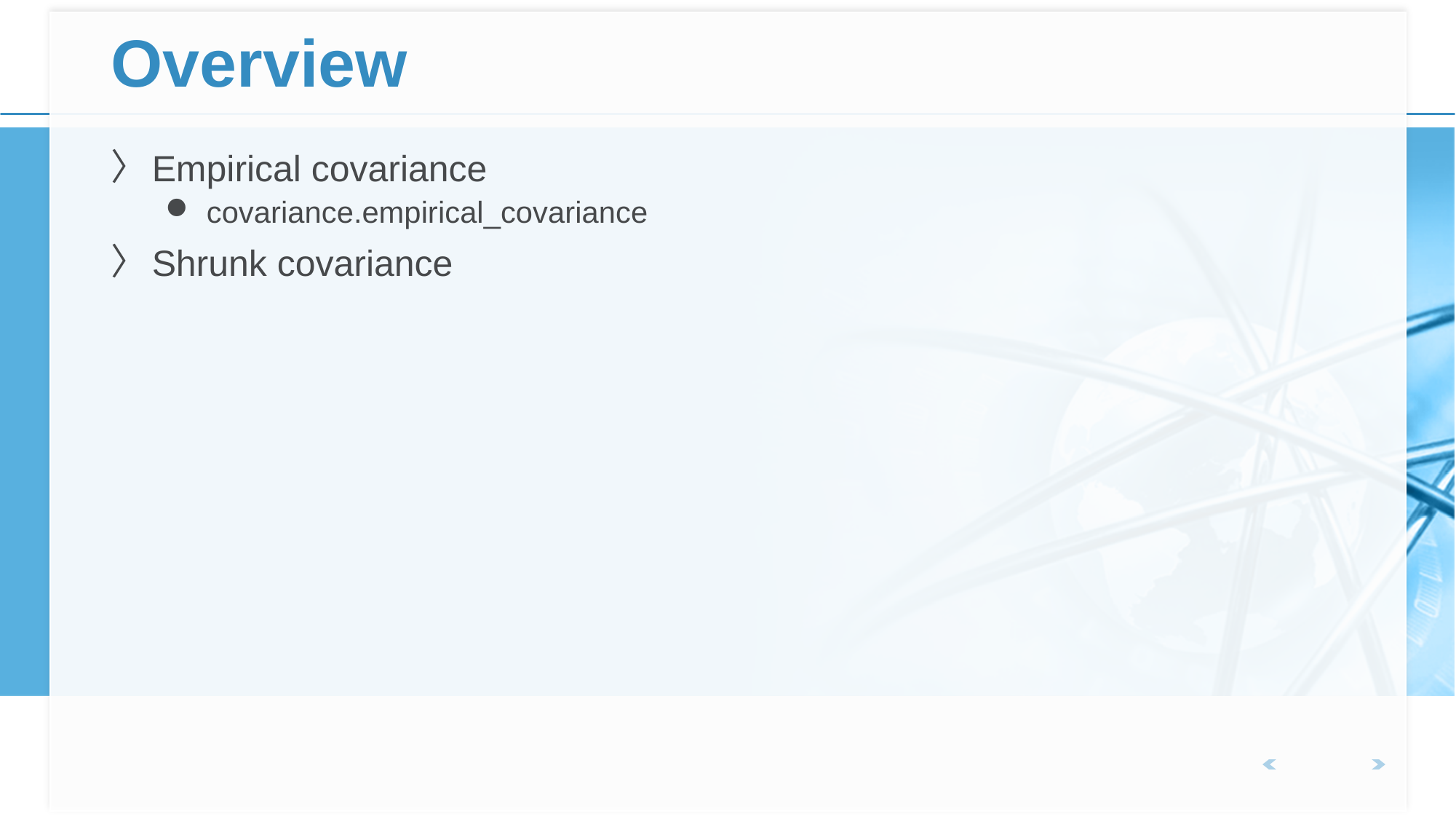

# Overview
Empirical covariance
covariance.empirical_covariance
Shrunk covariance